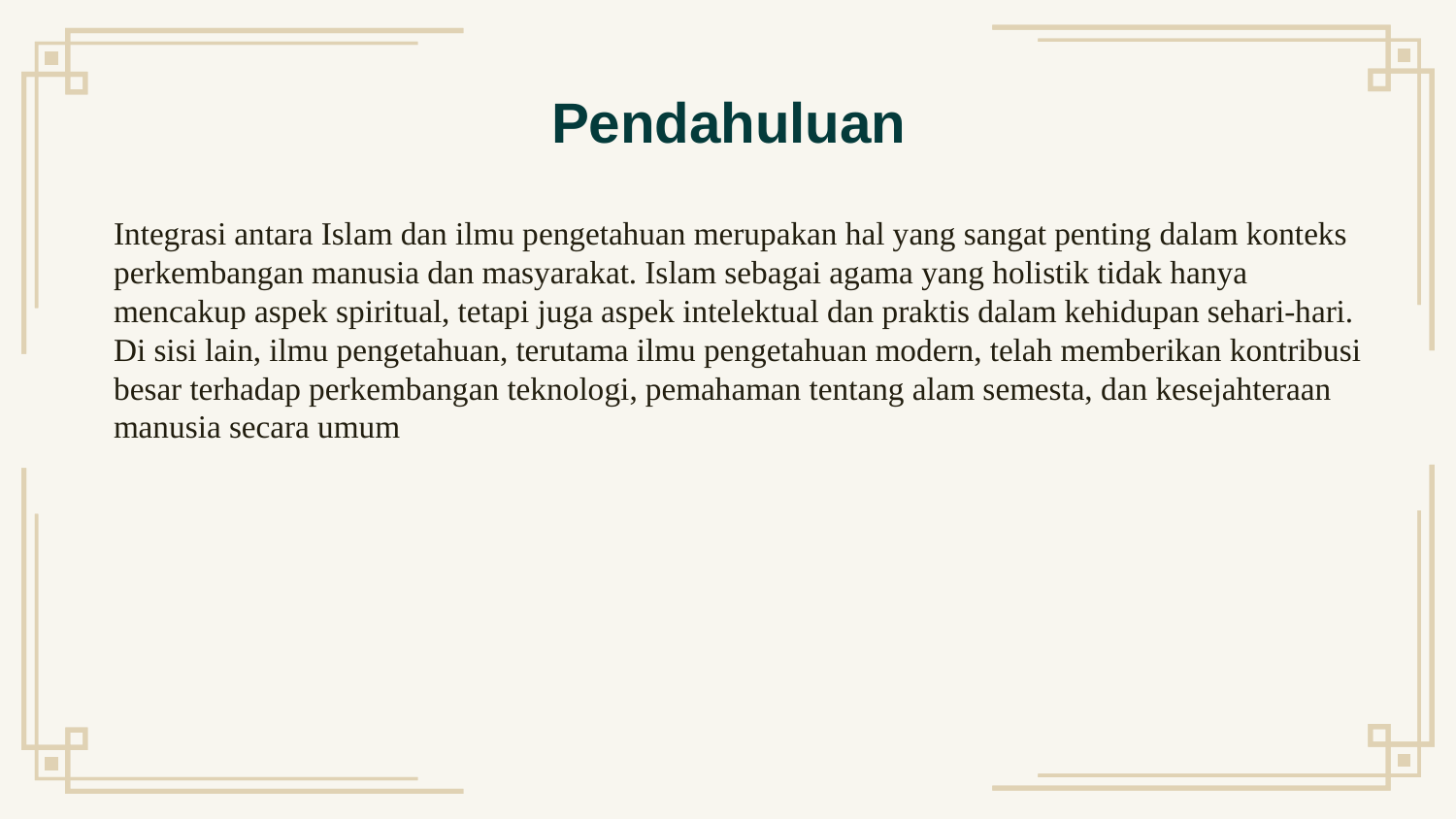

Pendahuluan
Integrasi antara Islam dan ilmu pengetahuan merupakan hal yang sangat penting dalam konteks perkembangan manusia dan masyarakat. Islam sebagai agama yang holistik tidak hanya mencakup aspek spiritual, tetapi juga aspek intelektual dan praktis dalam kehidupan sehari-hari. Di sisi lain, ilmu pengetahuan, terutama ilmu pengetahuan modern, telah memberikan kontribusi besar terhadap perkembangan teknologi, pemahaman tentang alam semesta, dan kesejahteraan manusia secara umum